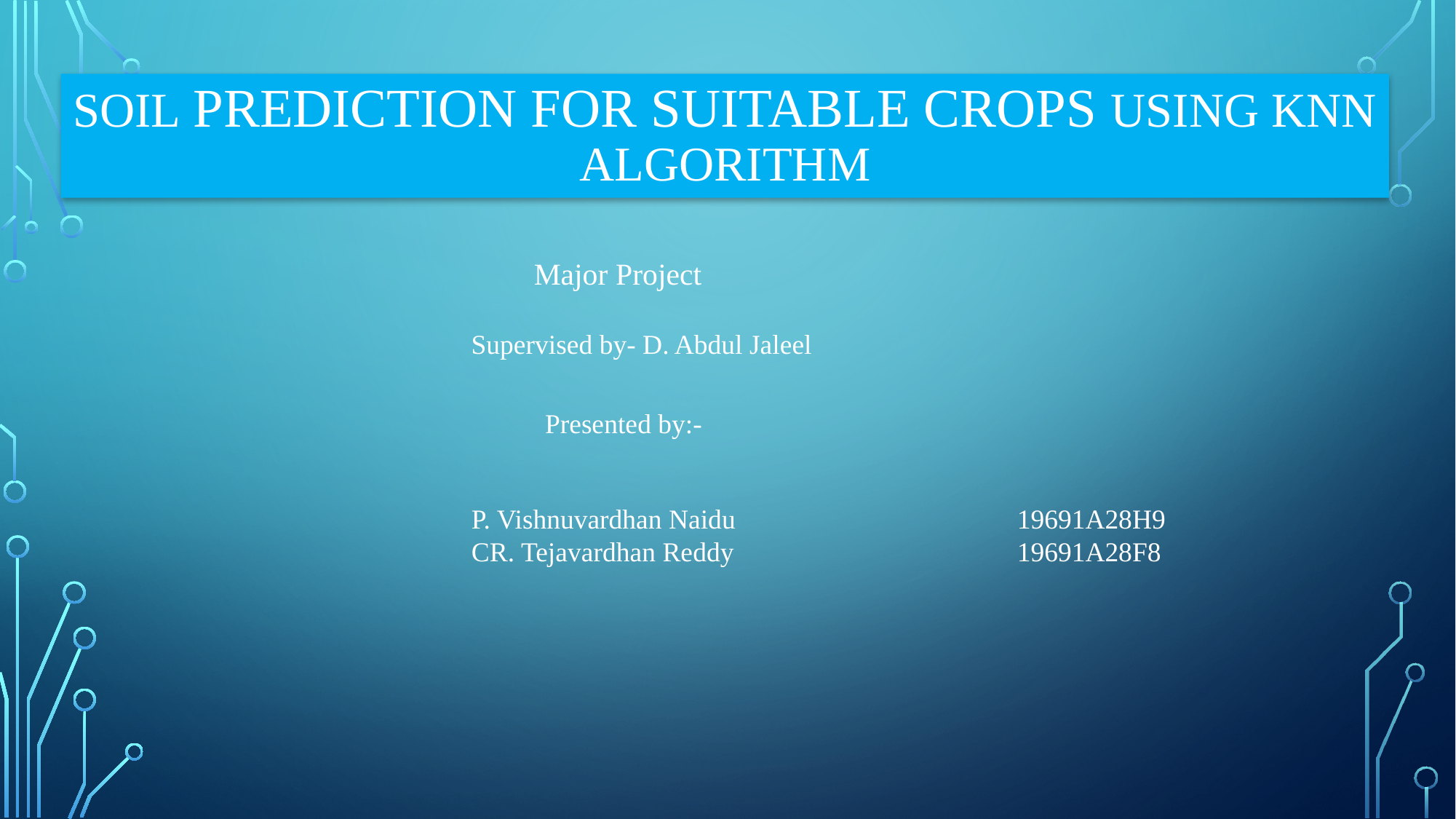

# SOil Prediction for suitable crops using KNN algorithm
Major Project
Supervised by- D. Abdul Jaleel
Presented by:-
P. Vishnuvardhan Naidu			19691A28H9
CR. Tejavardhan Reddy			19691A28F8